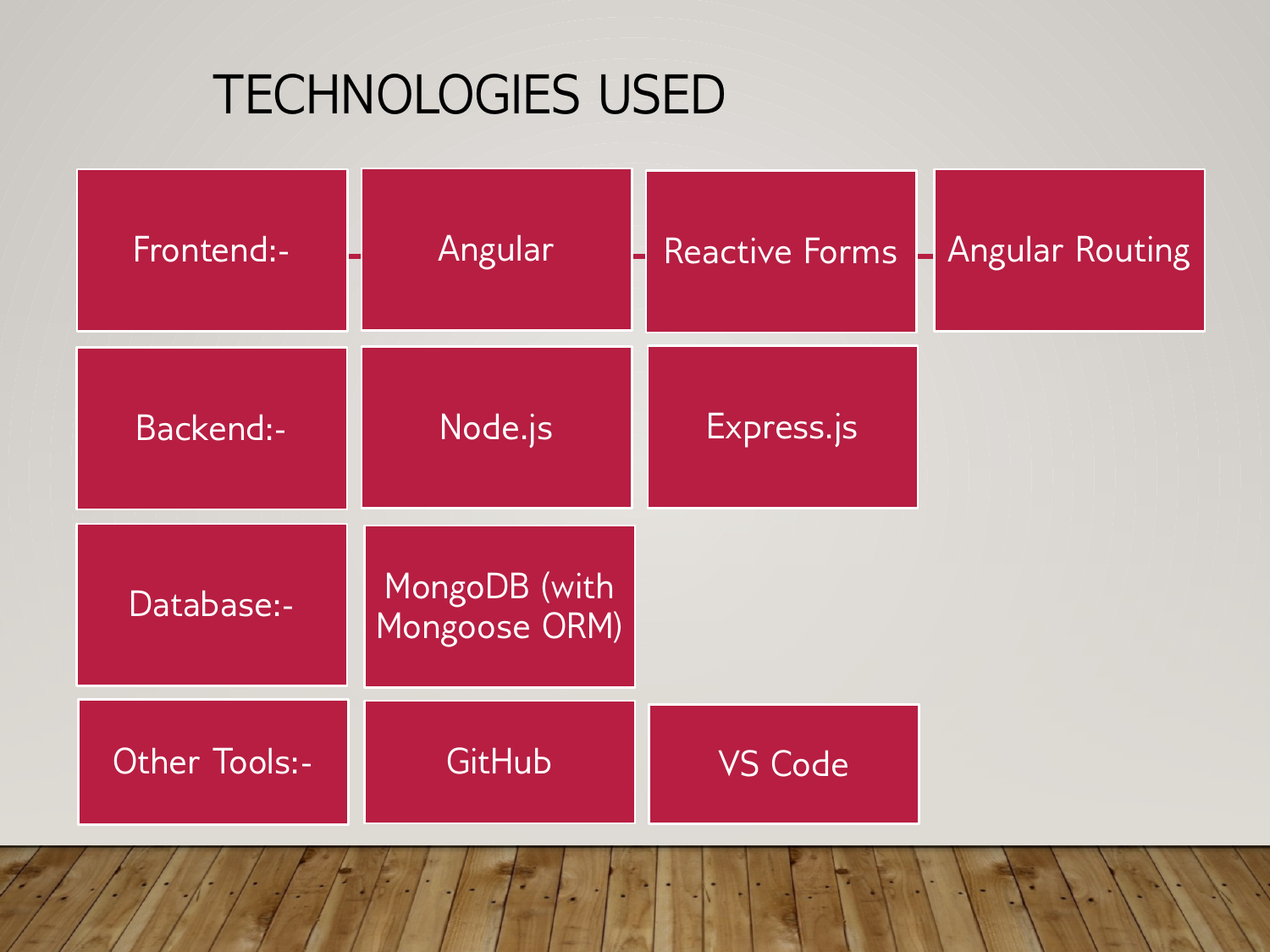

# Technologies Used
Frontend:-
Database:-
Backend:-
Angular Routing
Express.js
Reactive Forms
Other Tools:-
MongoDB (with Mongoose ORM)
VS Code
GitHub
Angular
Node.js